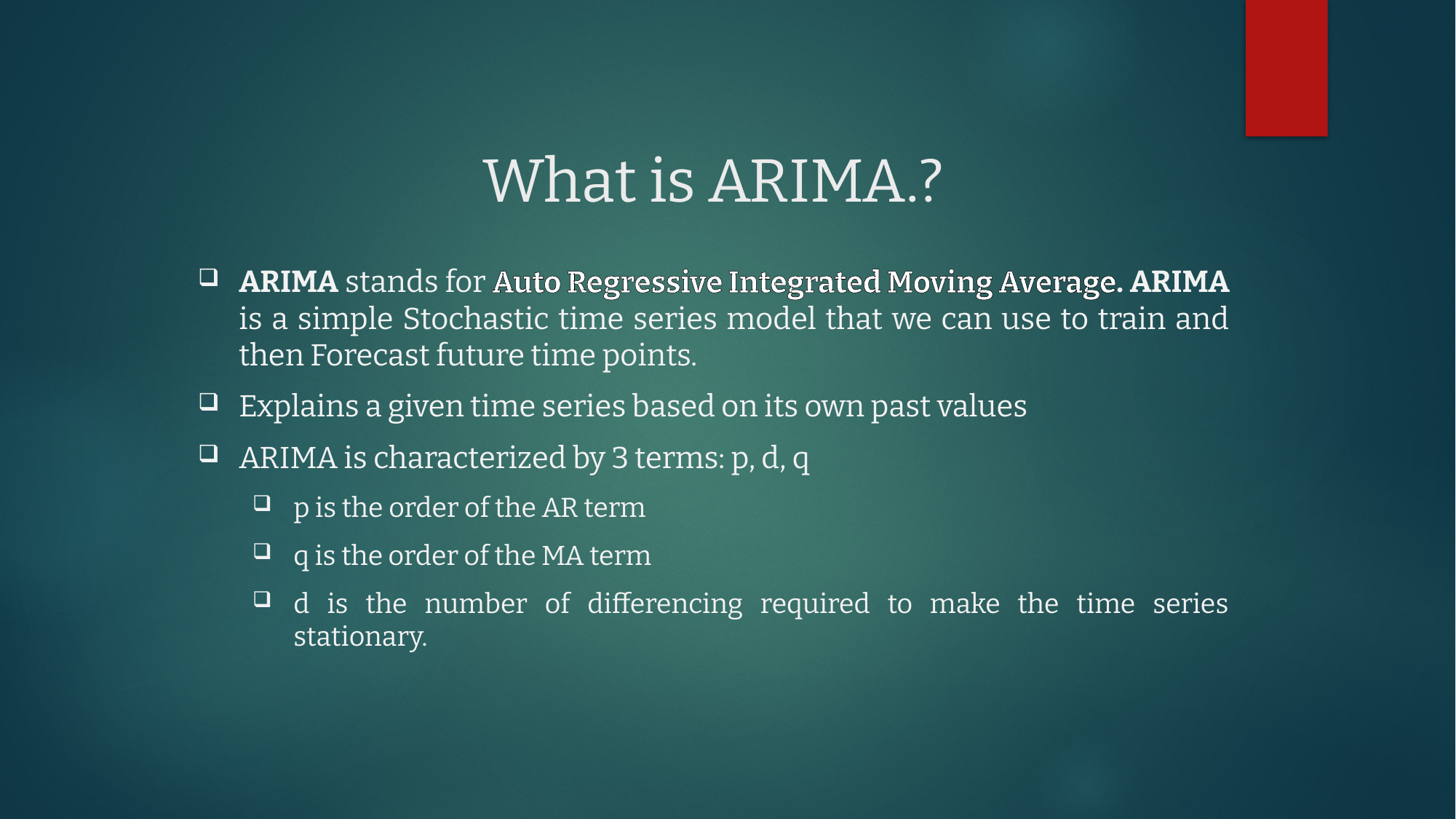

# What is ARIMA.?
ARIMA stands for Auto Regressive Integrated Moving Average. ARIMA is a simple Stochastic time series model that we can use to train and then Forecast future time points.
Explains a given time series based on its own past values
ARIMA is characterized by 3 terms: p, d, q
p is the order of the AR term
q is the order of the MA term
d is the number of differencing required to make the time series stationary.